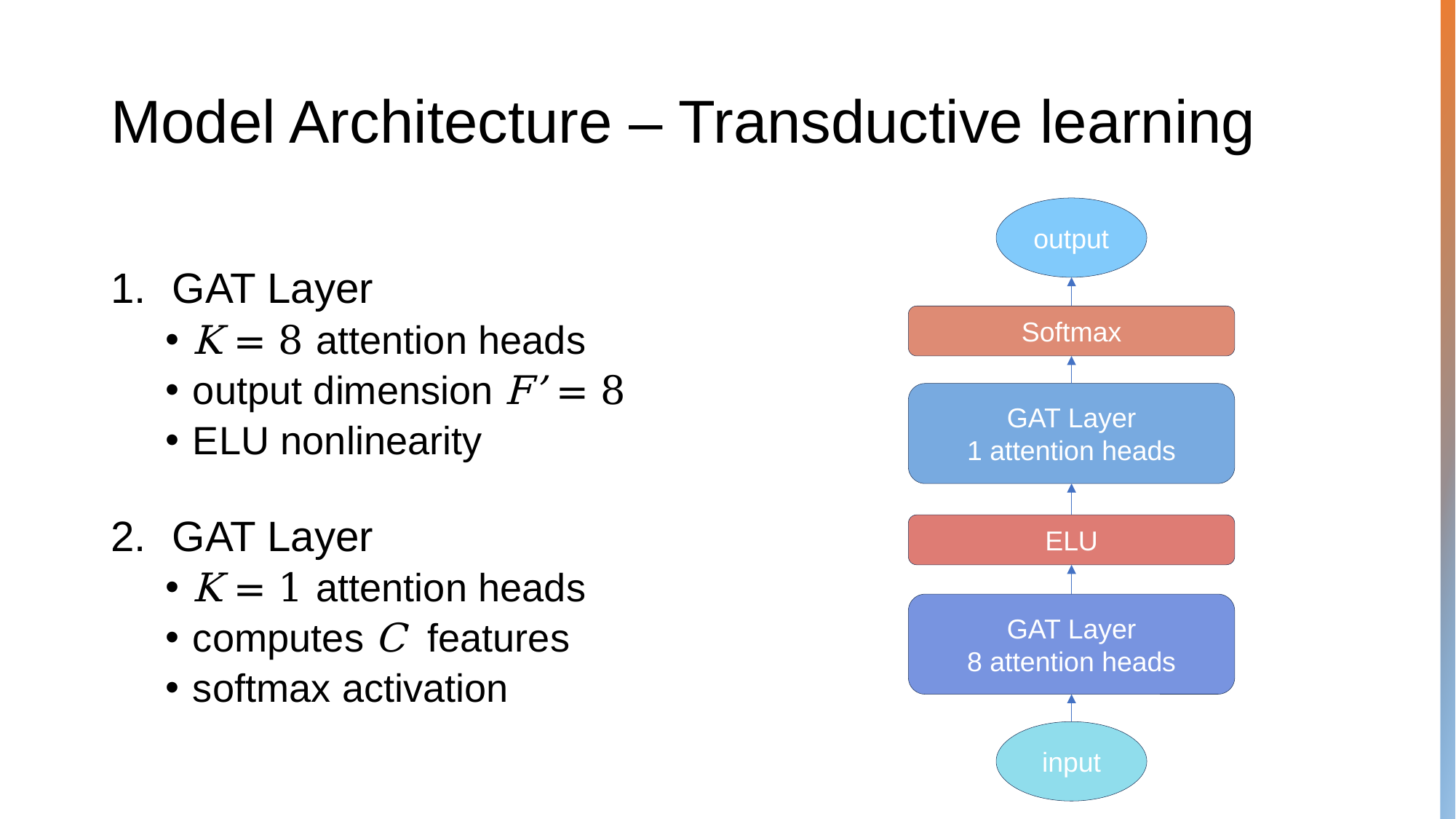

# Model Architecture – Transductive learning
output
Softmax
GAT Layer
1 attention heads
ELU
GAT Layer
8 attention heads
input
GAT Layer
K = 8 attention heads
output dimension F’ = 8
ELU nonlinearity
GAT Layer
K = 1 attention heads
computes C  features
softmax activation